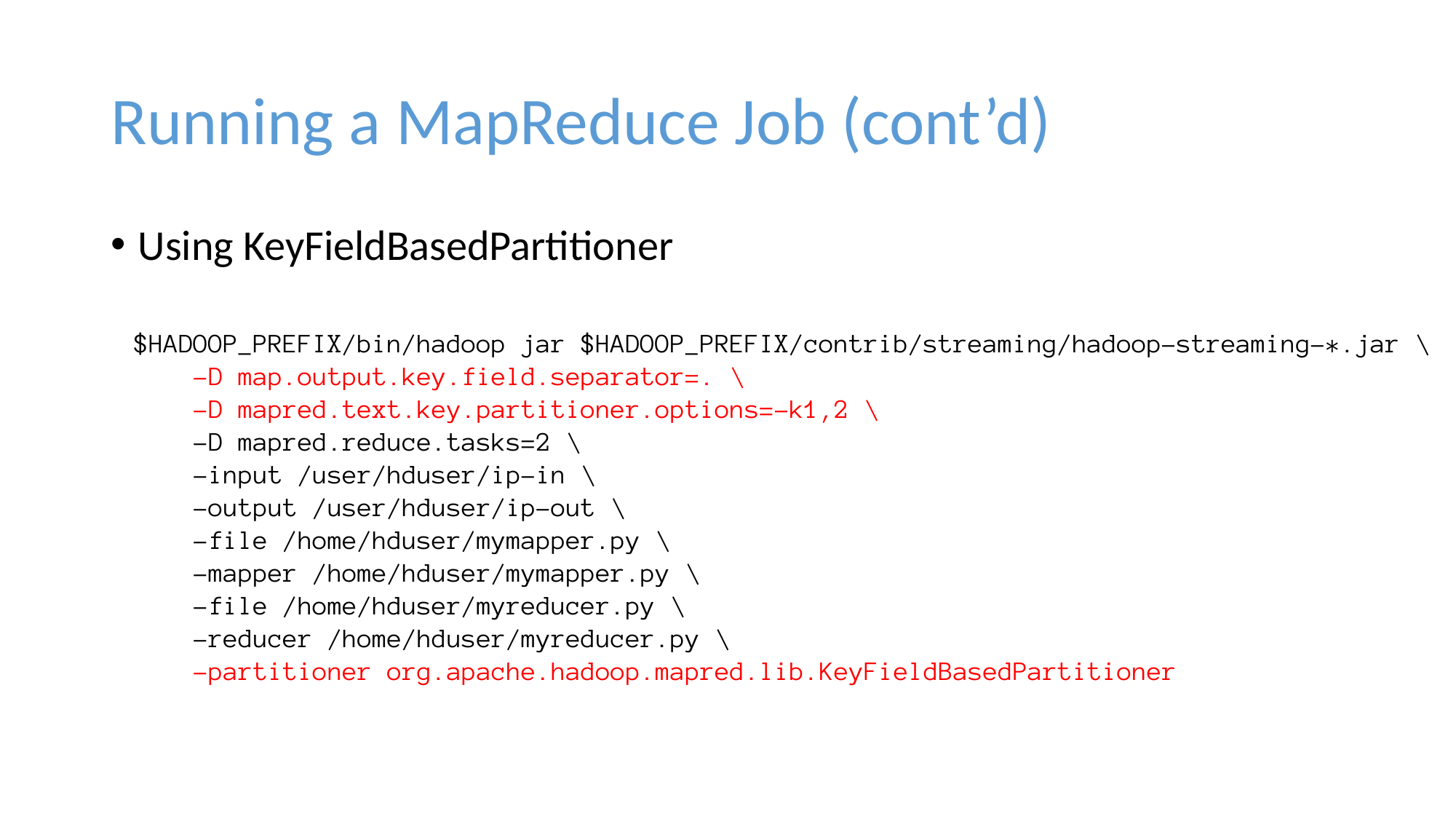

# Running a MapReduce Job (cont’d)
Using KeyFieldBasedPartitioner
$HADOOP_PREFIX/bin/hadoop jar $HADOOP_PREFIX/contrib/streaming/hadoop-streaming-*.jar \
    -D map.output.key.field.separator=. \
    -D mapred.text.key.partitioner.options=-k1,2 \
    -D mapred.reduce.tasks=2 \
    -input /user/hduser/ip-in \
    -output /user/hduser/ip-out \
    -file /home/hduser/mymapper.py \
    -mapper /home/hduser/mymapper.py \
    -file /home/hduser/myreducer.py \
    -reducer /home/hduser/myreducer.py \
    -partitioner org.apache.hadoop.mapred.lib.KeyFieldBasedPartitioner